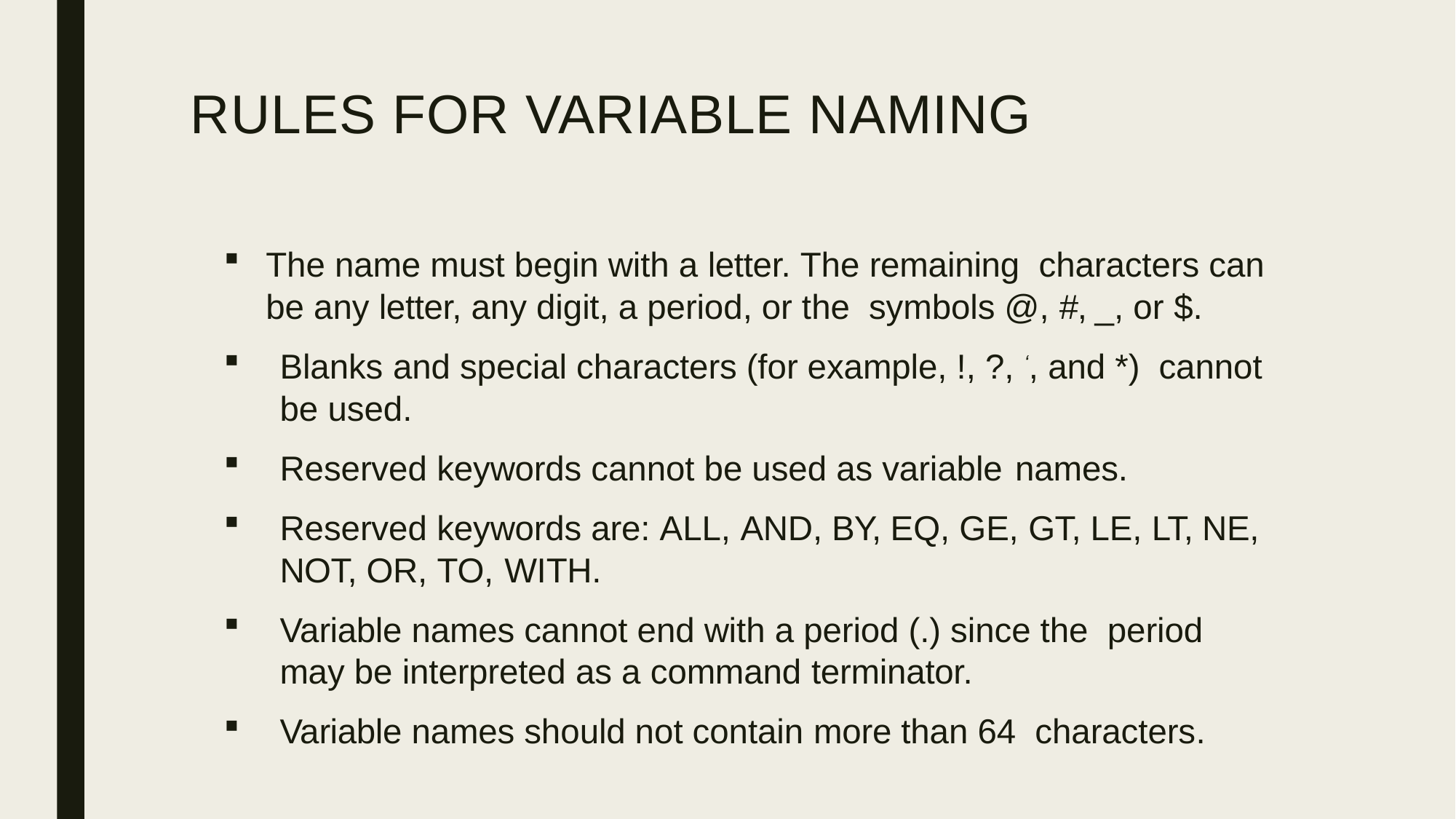

# RULES FOR VARIABLE NAMING
The name must begin with a letter. The remaining  characters can be any letter, any digit, a period, or the  symbols @, #, _, or $.
Blanks and special characters (for example, !, ?, ‘, and *)  cannot be used.
Reserved keywords cannot be used as variable names.
Reserved keywords are: ALL, AND, BY, EQ, GE, GT, LE, LT, NE, NOT, OR, TO, WITH.
Variable names cannot end with a period (.) since the  period may be interpreted as a command terminator.
Variable names should not contain more than 64  characters.